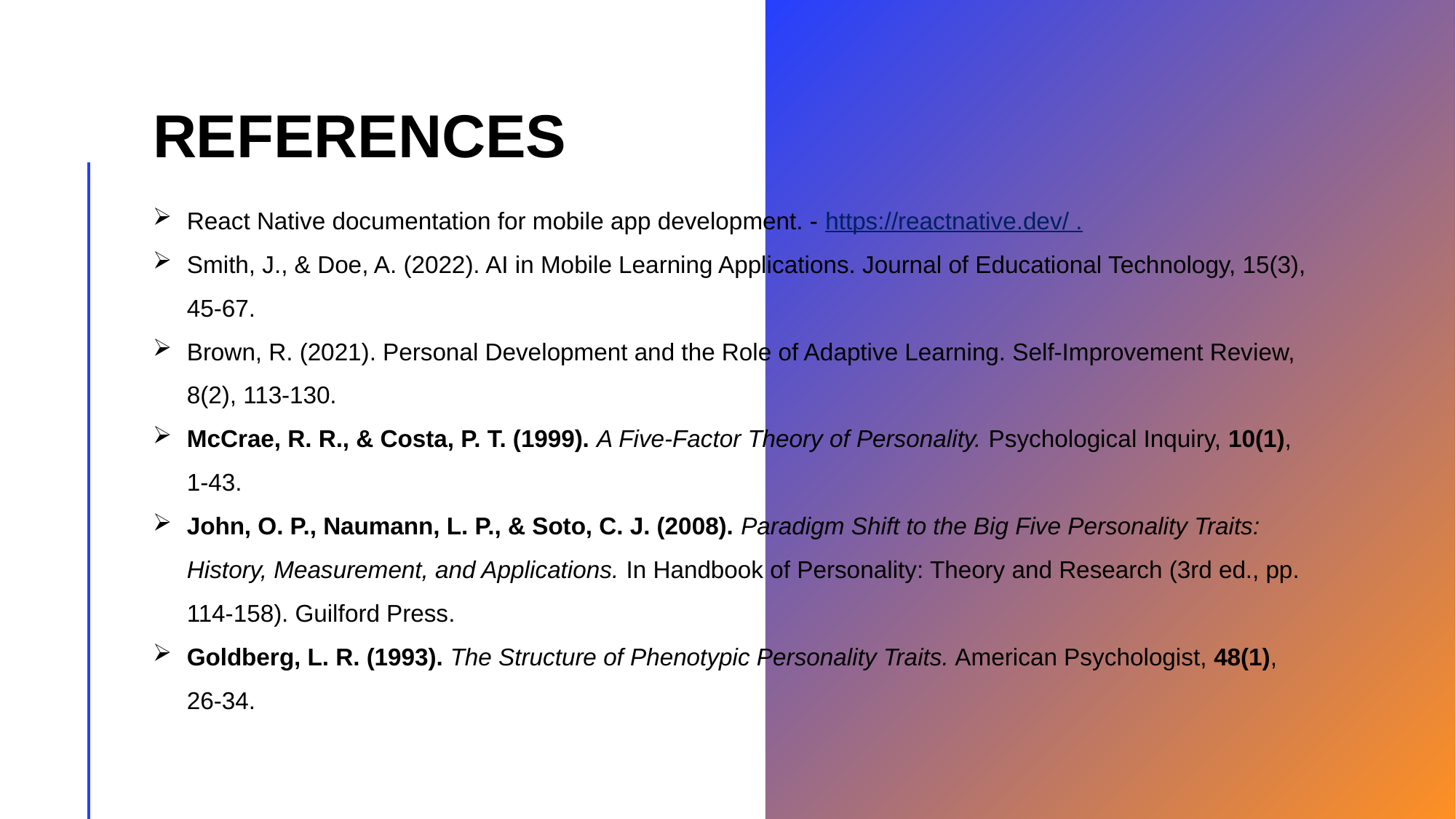

# References
React Native documentation for mobile app development. - https://reactnative.dev/ .
Smith, J., & Doe, A. (2022). AI in Mobile Learning Applications. Journal of Educational Technology, 15(3), 45-67.
Brown, R. (2021). Personal Development and the Role of Adaptive Learning. Self-Improvement Review, 8(2), 113-130.
McCrae, R. R., & Costa, P. T. (1999). A Five-Factor Theory of Personality. Psychological Inquiry, 10(1), 1-43.
John, O. P., Naumann, L. P., & Soto, C. J. (2008). Paradigm Shift to the Big Five Personality Traits: History, Measurement, and Applications. In Handbook of Personality: Theory and Research (3rd ed., pp. 114-158). Guilford Press.
Goldberg, L. R. (1993). The Structure of Phenotypic Personality Traits. American Psychologist, 48(1), 26-34.